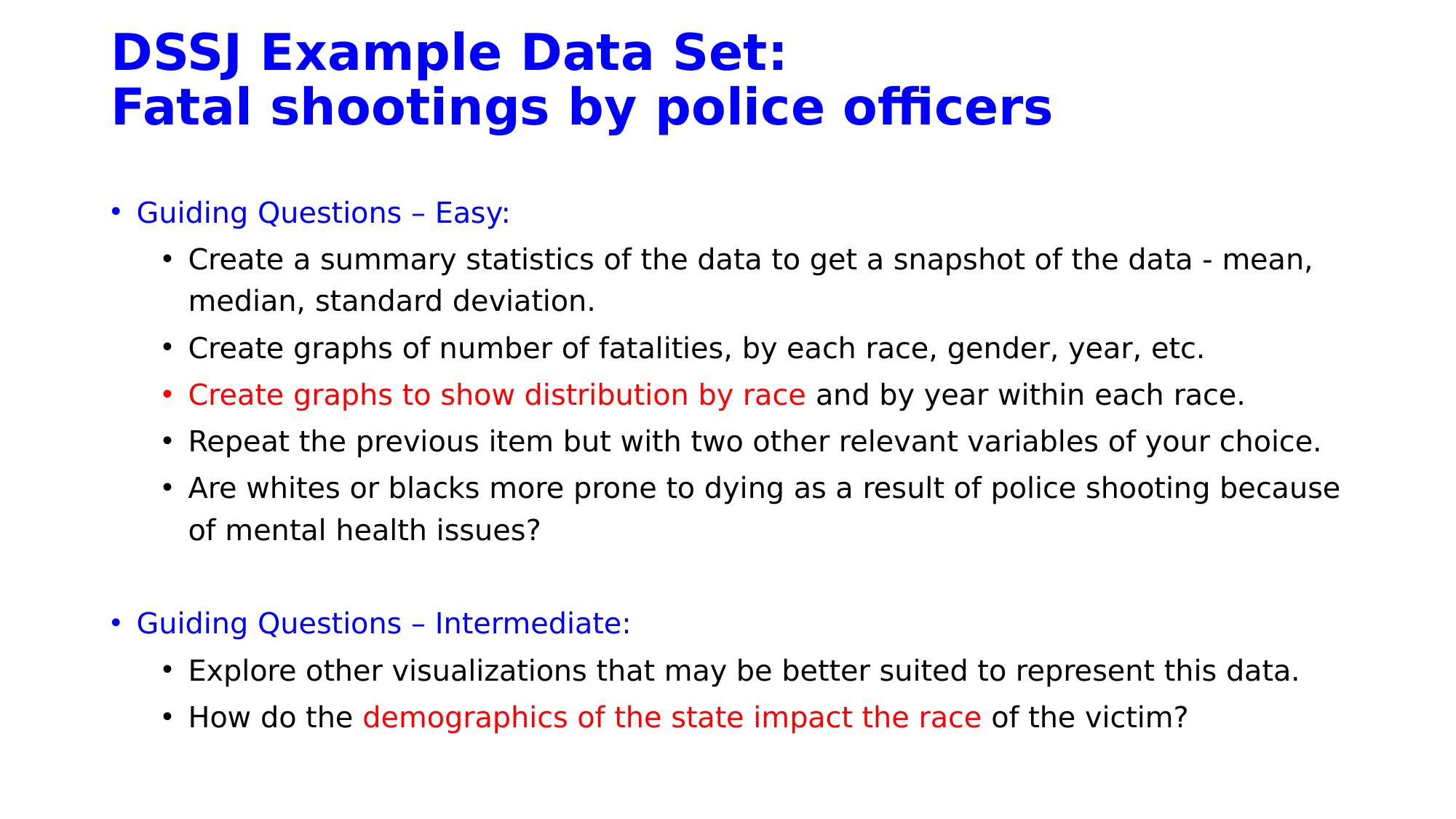

# DSSJ Example Data Set: Fatal shootings by police officers
Guiding Questions – Easy:
Create a summary statistics of the data to get a snapshot of the data - mean, median, standard deviation.
Create graphs of number of fatalities, by each race, gender, year, etc.
Create graphs to show distribution by race and by year within each race.
Repeat the previous item but with two other relevant variables of your choice.
Are whites or blacks more prone to dying as a result of police shooting because of mental health issues?
Guiding Questions – Intermediate:
Explore other visualizations that may be better suited to represent this data.
How do the demographics of the state impact the race of the victim?